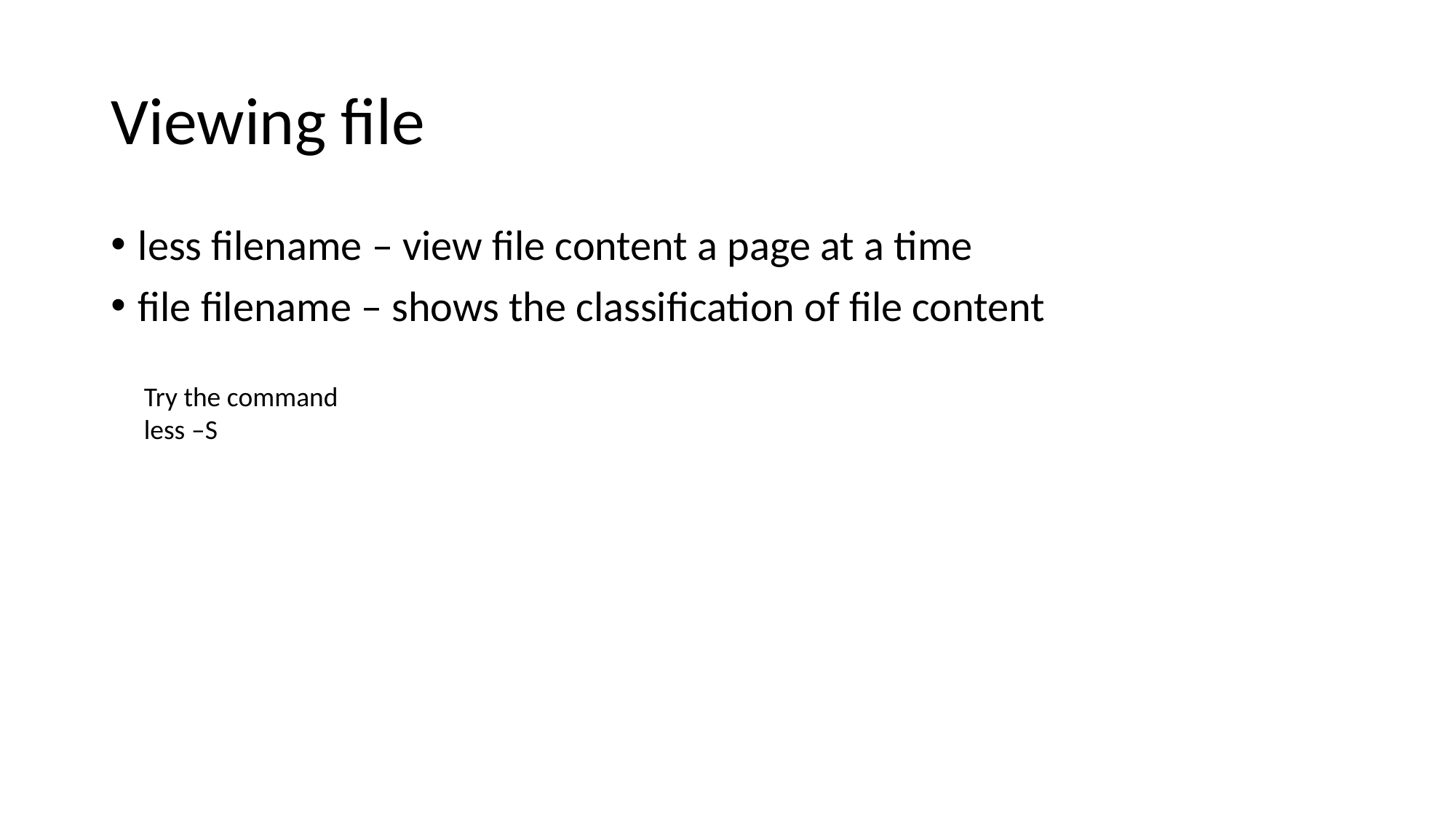

# Viewing file
less filename – view file content a page at a time
file filename – shows the classification of file content

Try the command
less –S